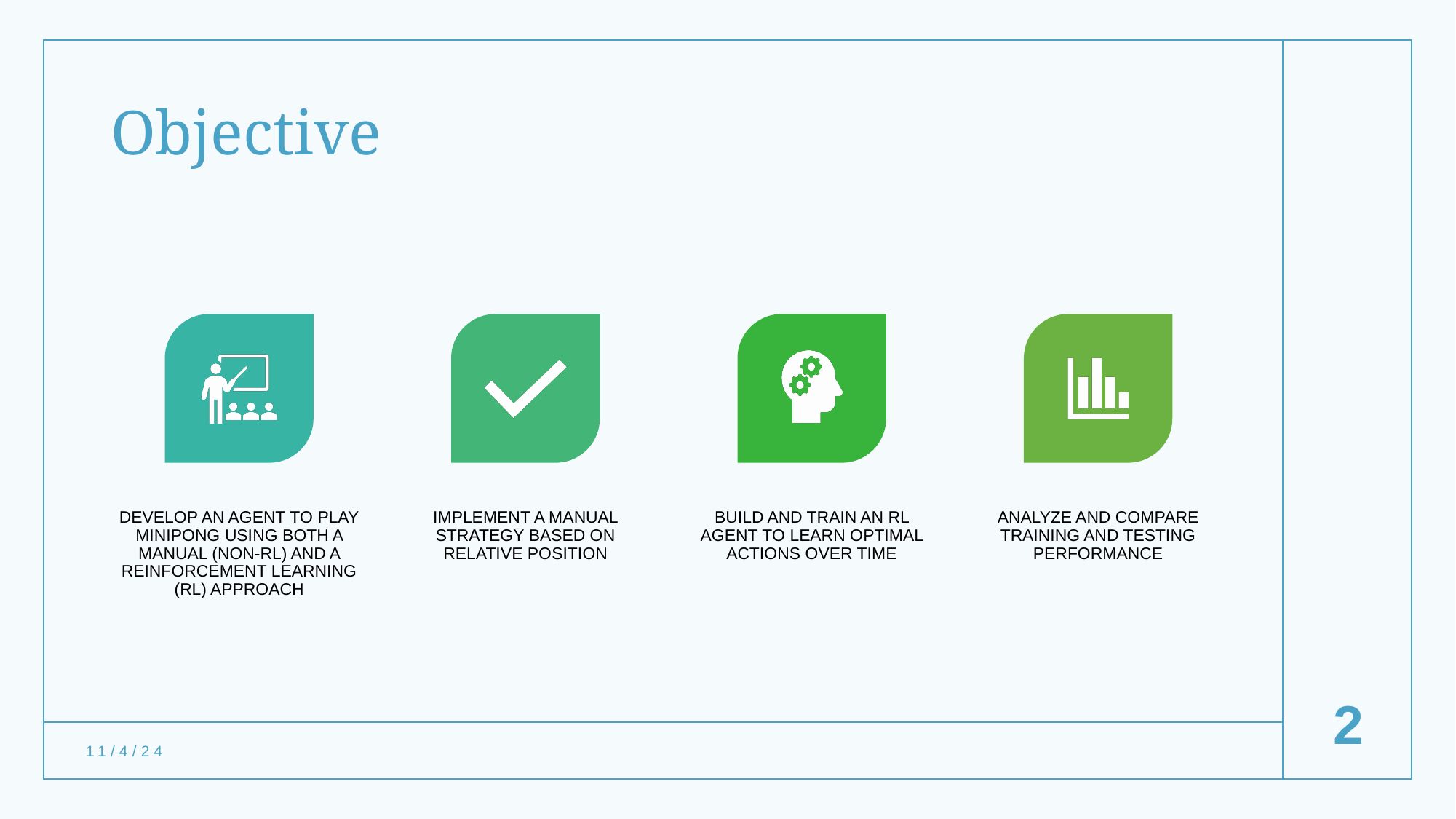

# Objective
Develop an agent to play MiniPong using both a manual (non-RL) and a reinforcement learning (RL) approach
Implement a manual strategy based on relative position
Build and train an RL agent to learn optimal actions over time
Analyze and compare training and testing performance
2
11/4/24